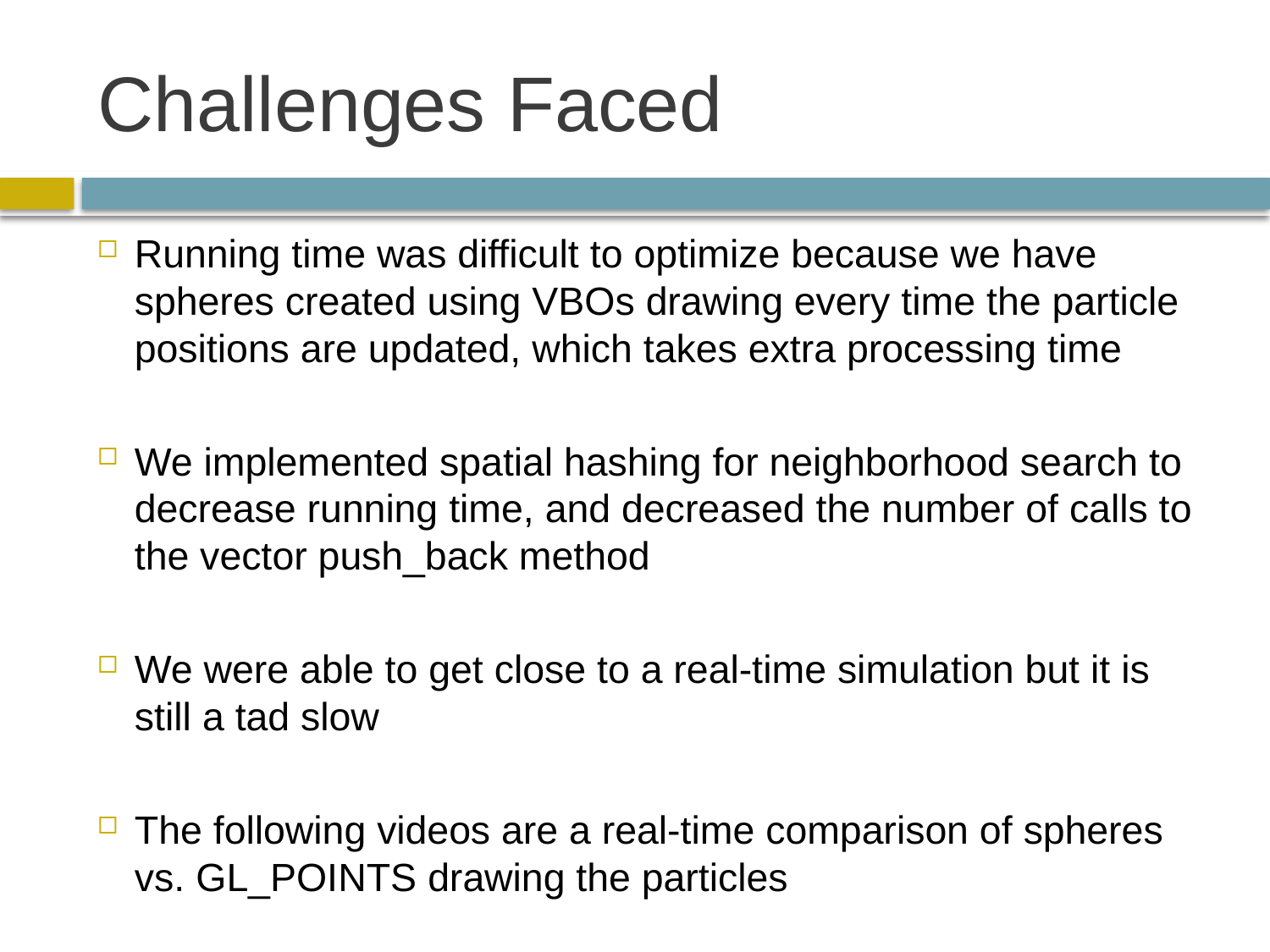

# Challenges Faced
Running time was difficult to optimize because we have spheres created using VBOs drawing every time the particle positions are updated, which takes extra processing time

We implemented spatial hashing for neighborhood search to decrease running time, and decreased the number of calls to the vector push_back method

We were able to get close to a real-time simulation but it is still a tad slow

The following videos are a real-time comparison of spheres vs. GL_POINTS drawing the particles